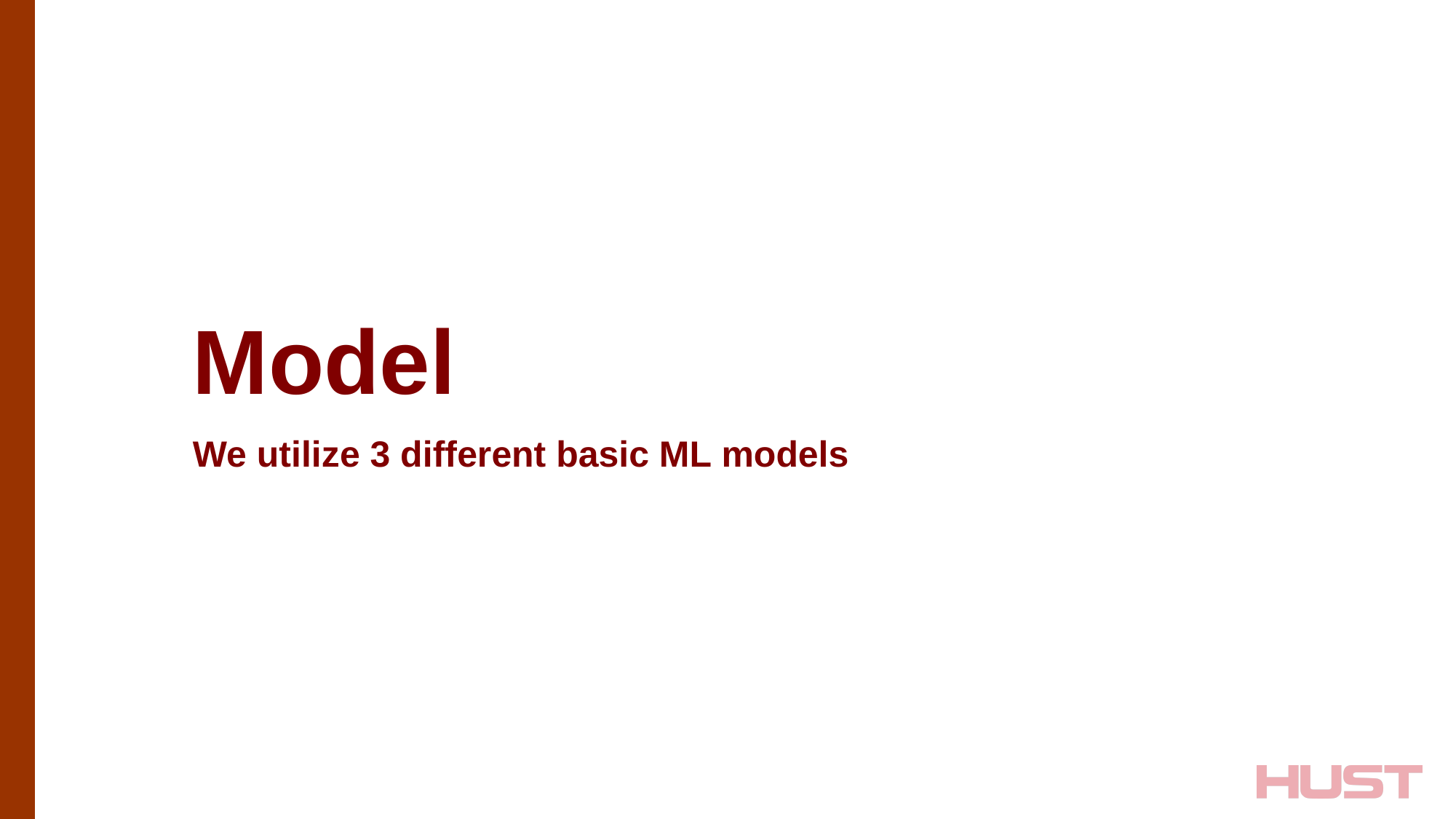

# Model
We utilize 3 different basic ML models